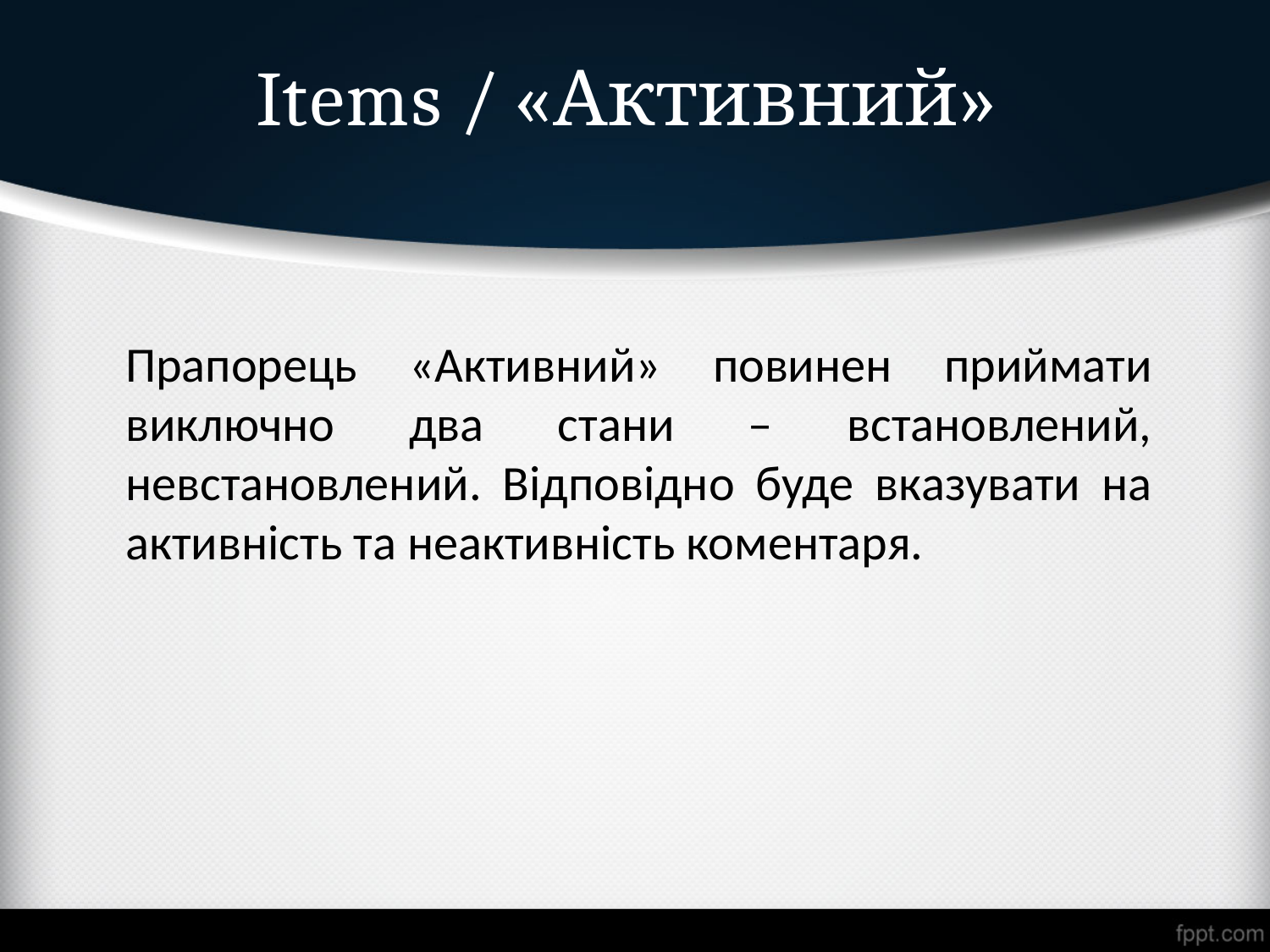

# Items / «Активний»
Прапорець «Активний» повинен приймати виключно два стани – встановлений, невстановлений. Відповідно буде вказувати на активність та неактивність коментаря.